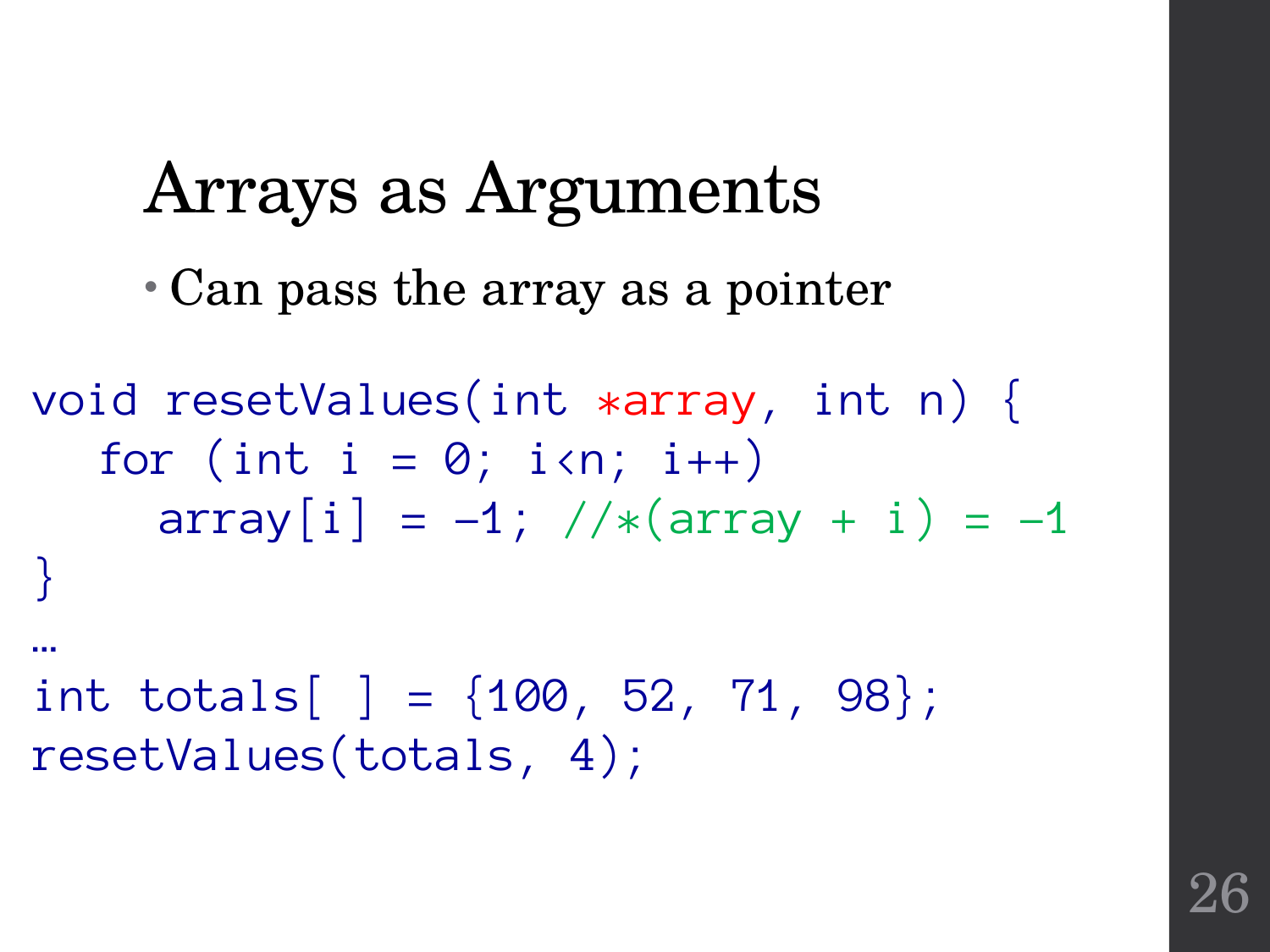

# Arrays as Arguments
Can pass the array as a pointer

void resetValues(int *array, int n) {
	for (int i = 0; i<n; i++)
		array[i] = -1; //*(array + i) = -1
}
…
int totals[ ] = {100, 52, 71, 98};
resetValues(totals, 4);
26